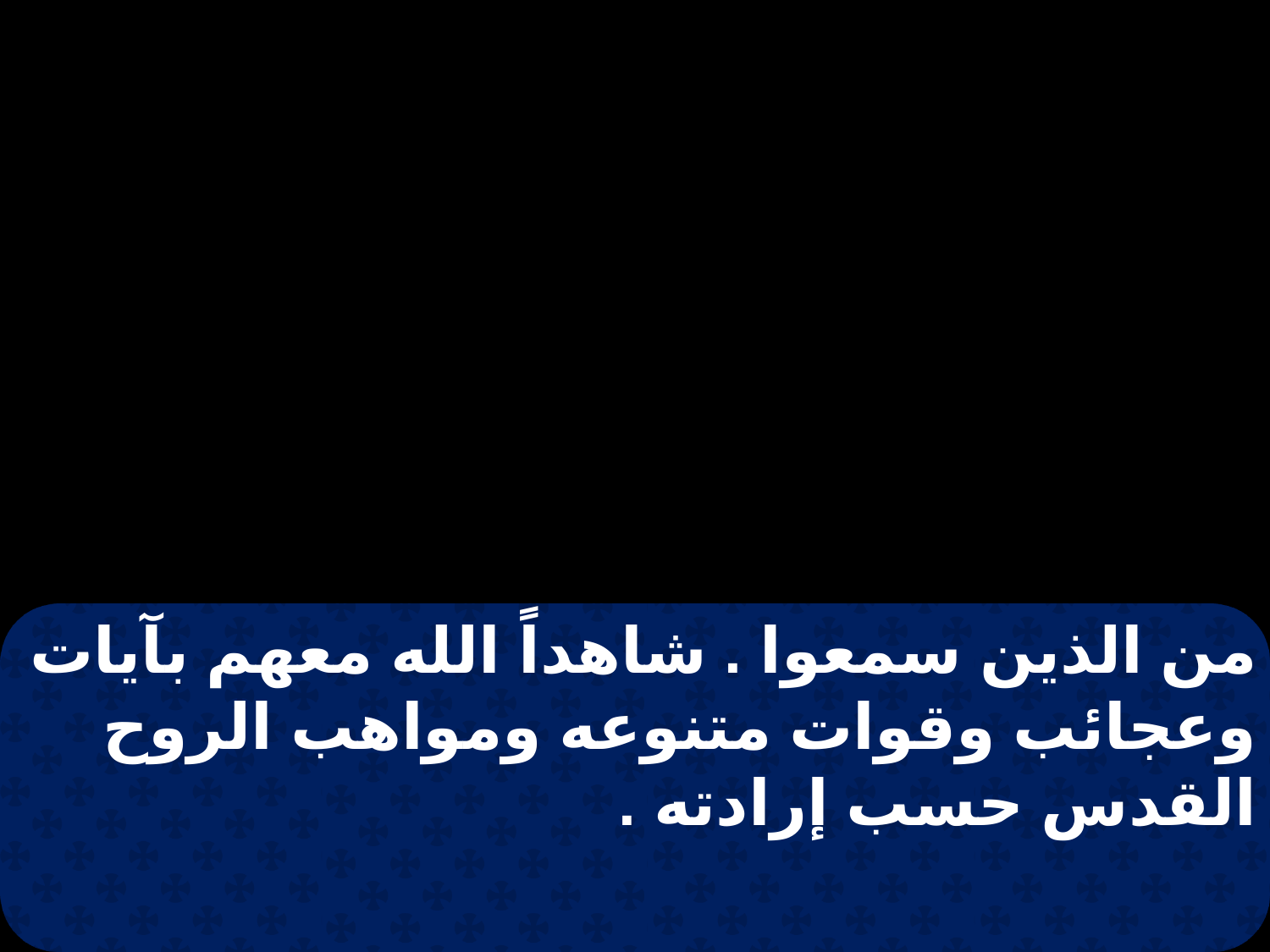

من الذين سمعوا . شاهداً الله معهم بآيات وعجائب وقوات متنوعه ومواهب الروح القدس حسب إرادته .